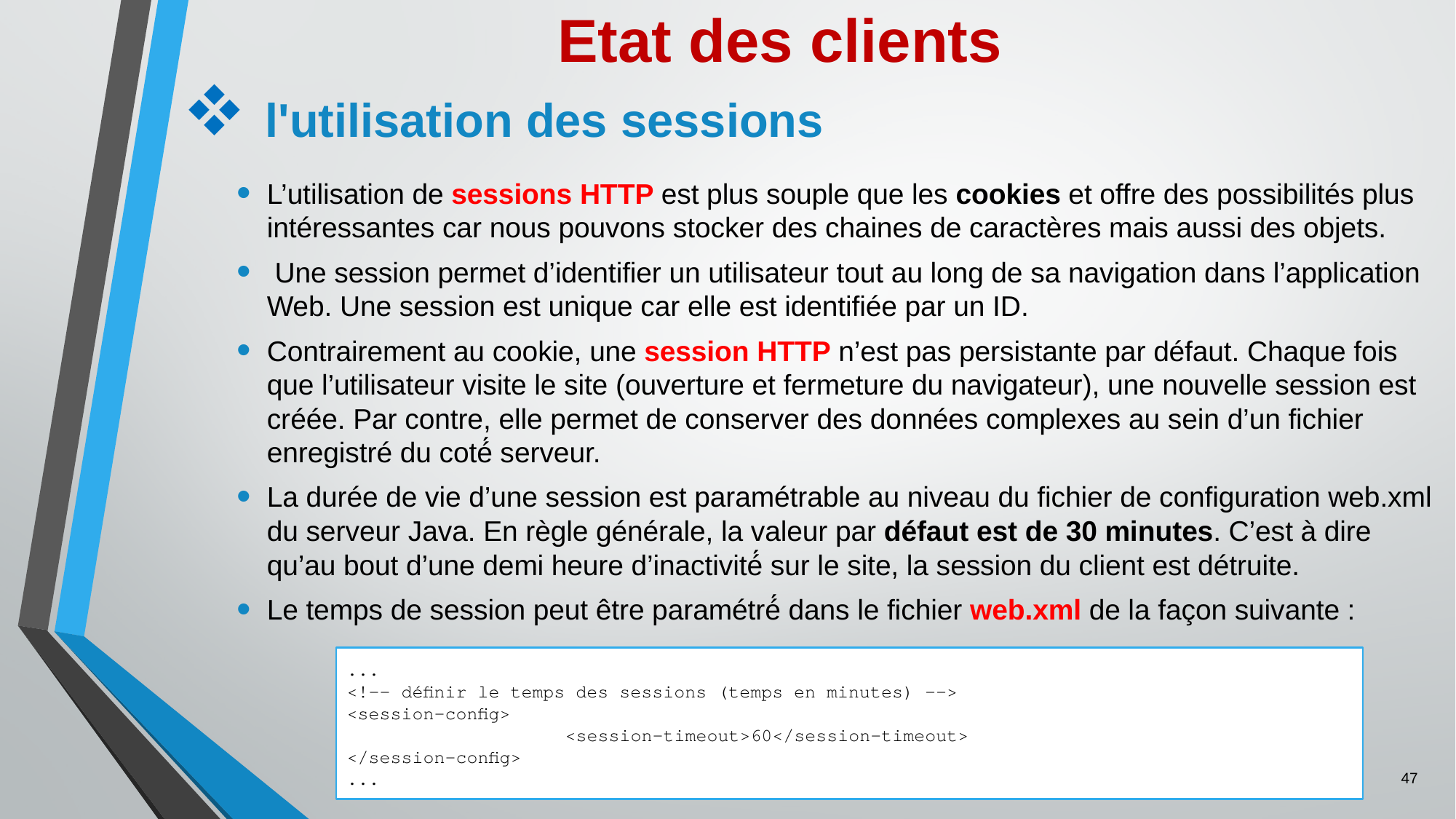

Etat des clients
l'utilisation des sessions
L’utilisation de sessions HTTP est plus souple que les cookies et offre des possibilités plus intéressantes car nous pouvons stocker des chaines de caractères mais aussi des objets.
 Une session permet d’identifier un utilisateur tout au long de sa navigation dans l’application Web. Une session est unique car elle est identifiée par un ID.
Contrairement au cookie, une session HTTP n’est pas persistante par défaut. Chaque fois que l’utilisateur visite le site (ouverture et fermeture du navigateur), une nouvelle session est créée. Par contre, elle permet de conserver des données complexes au sein d’un fichier enregistré du coté́ serveur.
La durée de vie d’une session est paramétrable au niveau du fichier de configuration web.xml du serveur Java. En règle générale, la valeur par défaut est de 30 minutes. C’est­ à­ dire qu’au bout d’une demi­ heure d’inactivité́ sur le site, la session du client est détruite.
Le temps de session peut être paramétré́ dans le fichier web.xml de la façon suivante :

...
<!-- définir le temps des sessions (temps en minutes) -->
<session-config>
		<session-timeout>60</session-timeout>
</session-config>
...
47